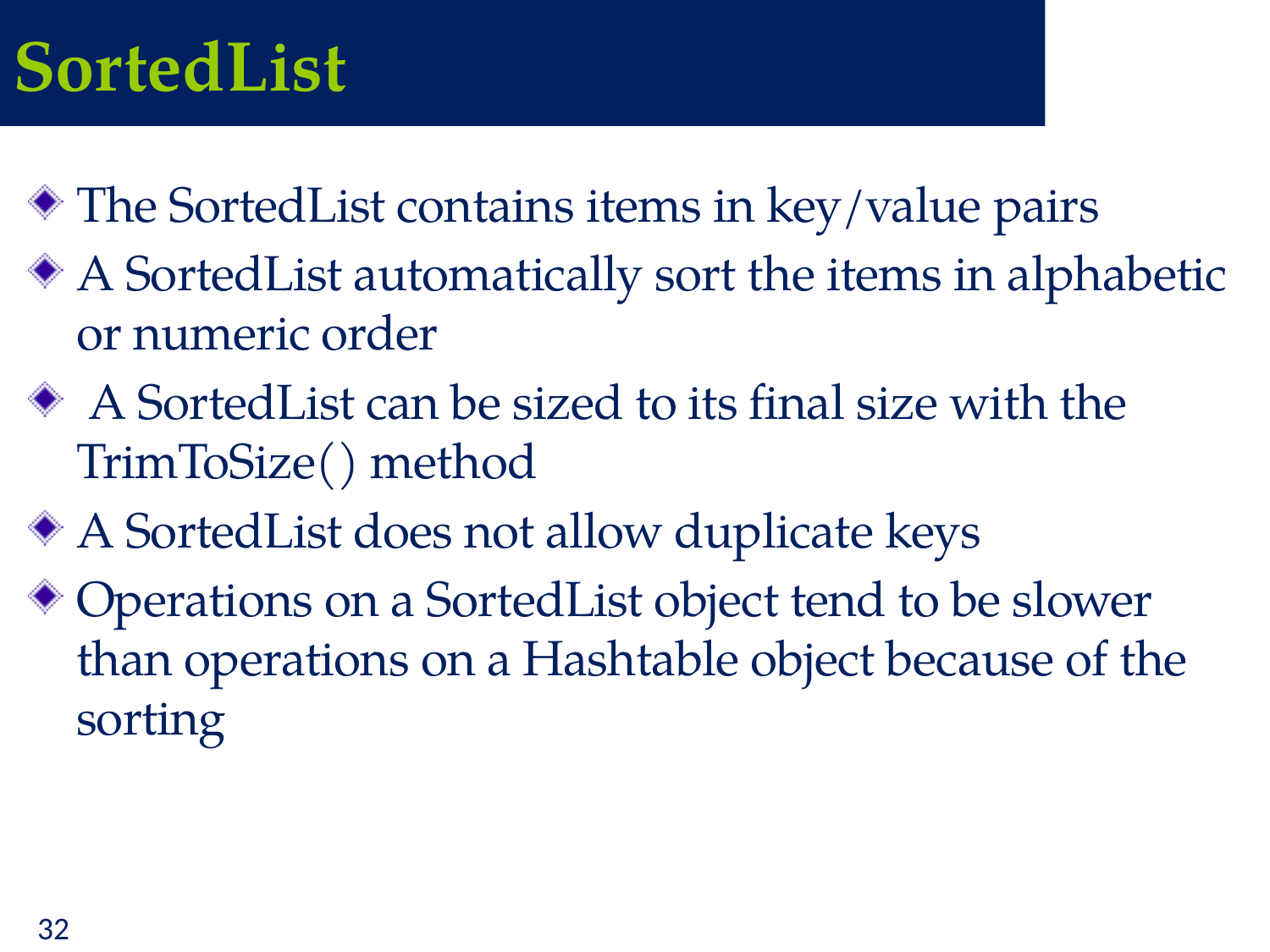

# SortedList
The SortedList contains items in key/value pairs
A SortedList automatically sort the items in alphabetic or numeric order
 A SortedList can be sized to its final size with the TrimToSize() method
A SortedList does not allow duplicate keys
Operations on a SortedList object tend to be slower than operations on a Hashtable object because of the sorting
32